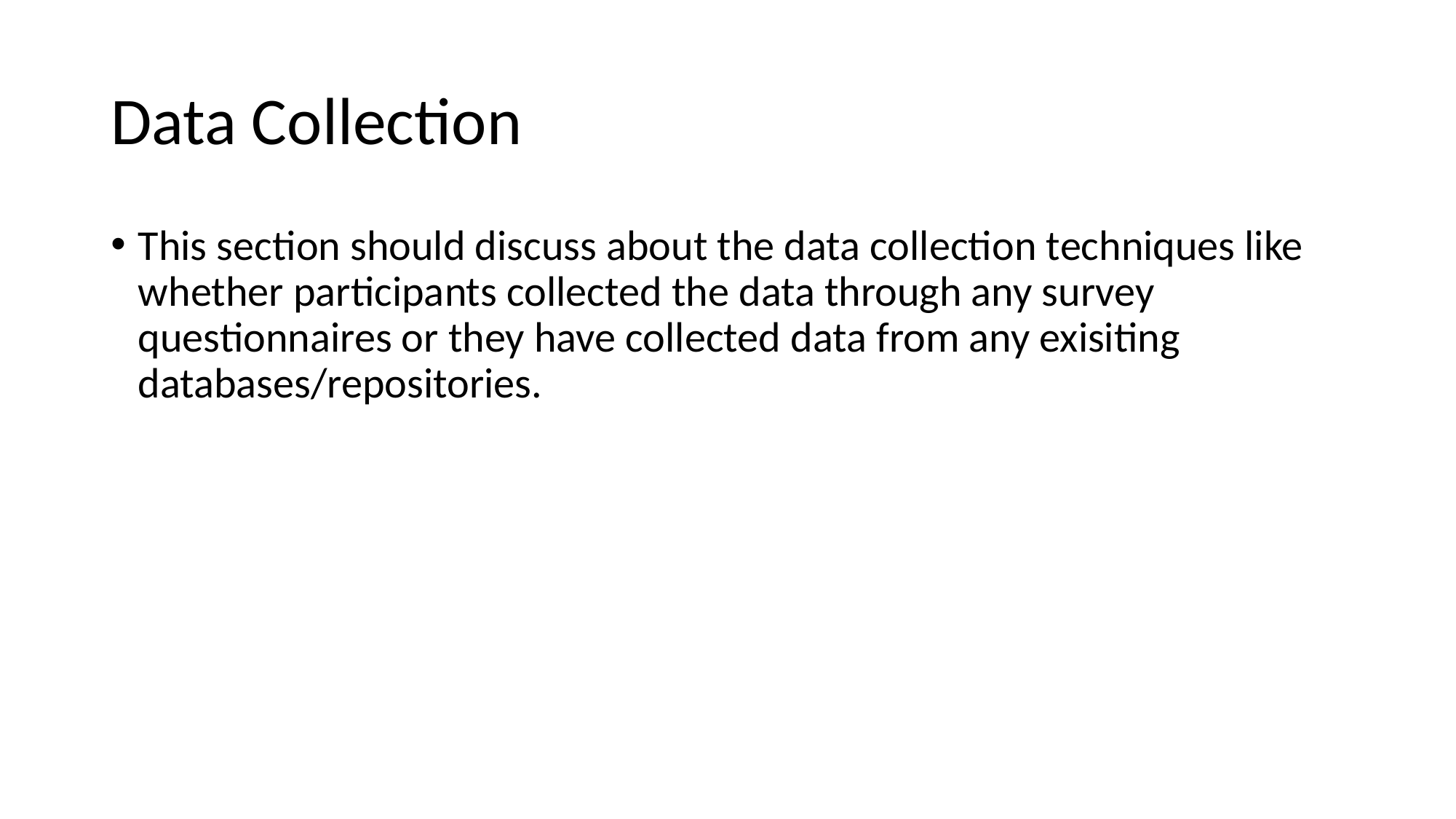

# Data Collection
This section should discuss about the data collection techniques like whether participants collected the data through any survey questionnaires or they have collected data from any exisiting databases/repositories.